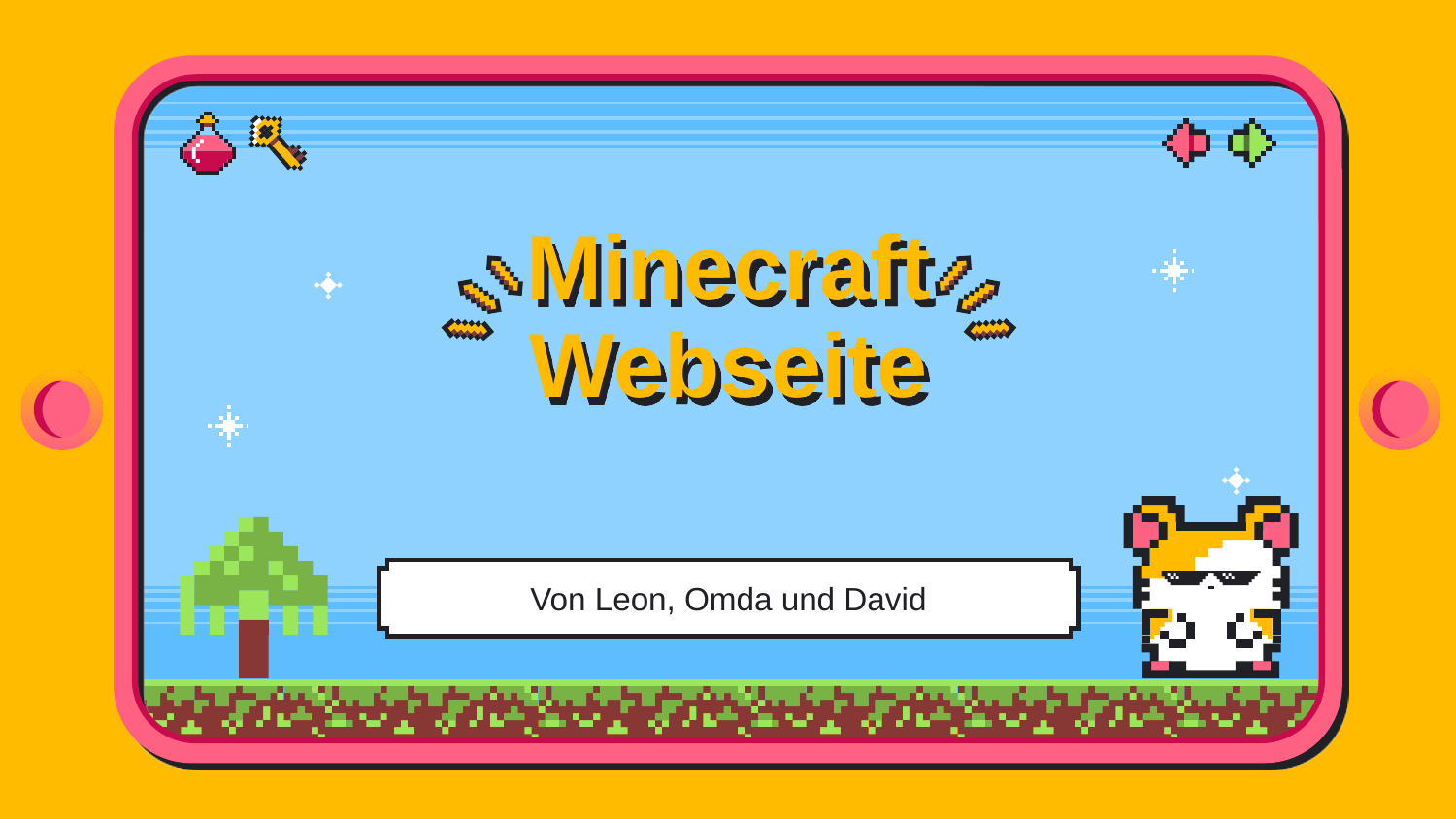

# Minecraft Webseite

Von Leon, Omda und David